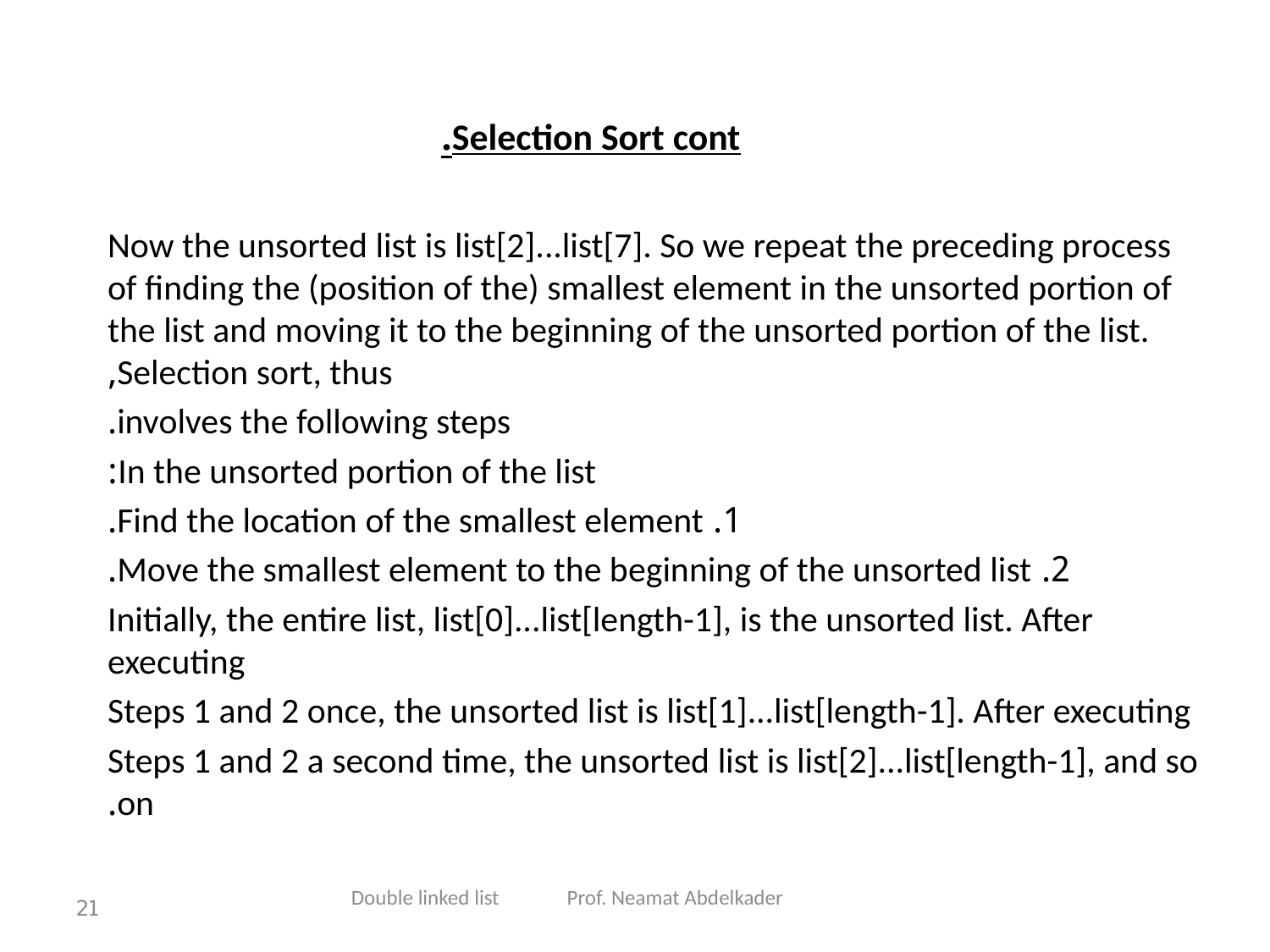

# Selection Sort cont.
Now the unsorted list is list[2]...list[7]. So we repeat the preceding process of finding the (position of the) smallest element in the unsorted portion of the list and moving it to the beginning of the unsorted portion of the list. Selection sort, thus,
involves the following steps.
In the unsorted portion of the list:
1. Find the location of the smallest element.
2. Move the smallest element to the beginning of the unsorted list.
Initially, the entire list, list[0]...list[length-1], is the unsorted list. After executing
Steps 1 and 2 once, the unsorted list is list[1]...list[length-1]. After executing
Steps 1 and 2 a second time, the unsorted list is list[2]...list[length-1], and so on.

Double linked list              Prof. Neamat Abdelkader
21